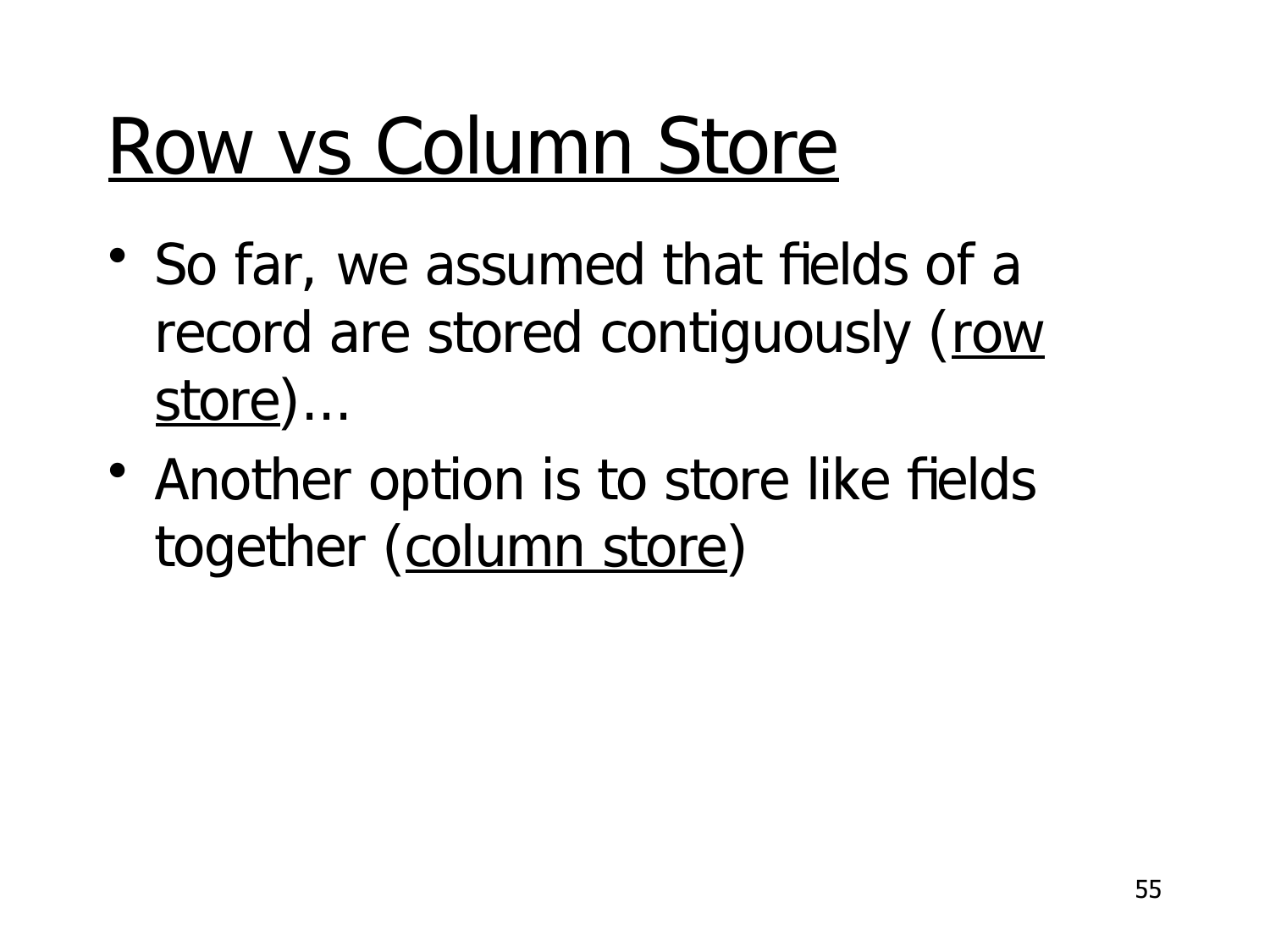

# Row vs Column Store
So far, we assumed that fields of a record are stored contiguously (row store)...
Another option is to store like fields together (column store)
55